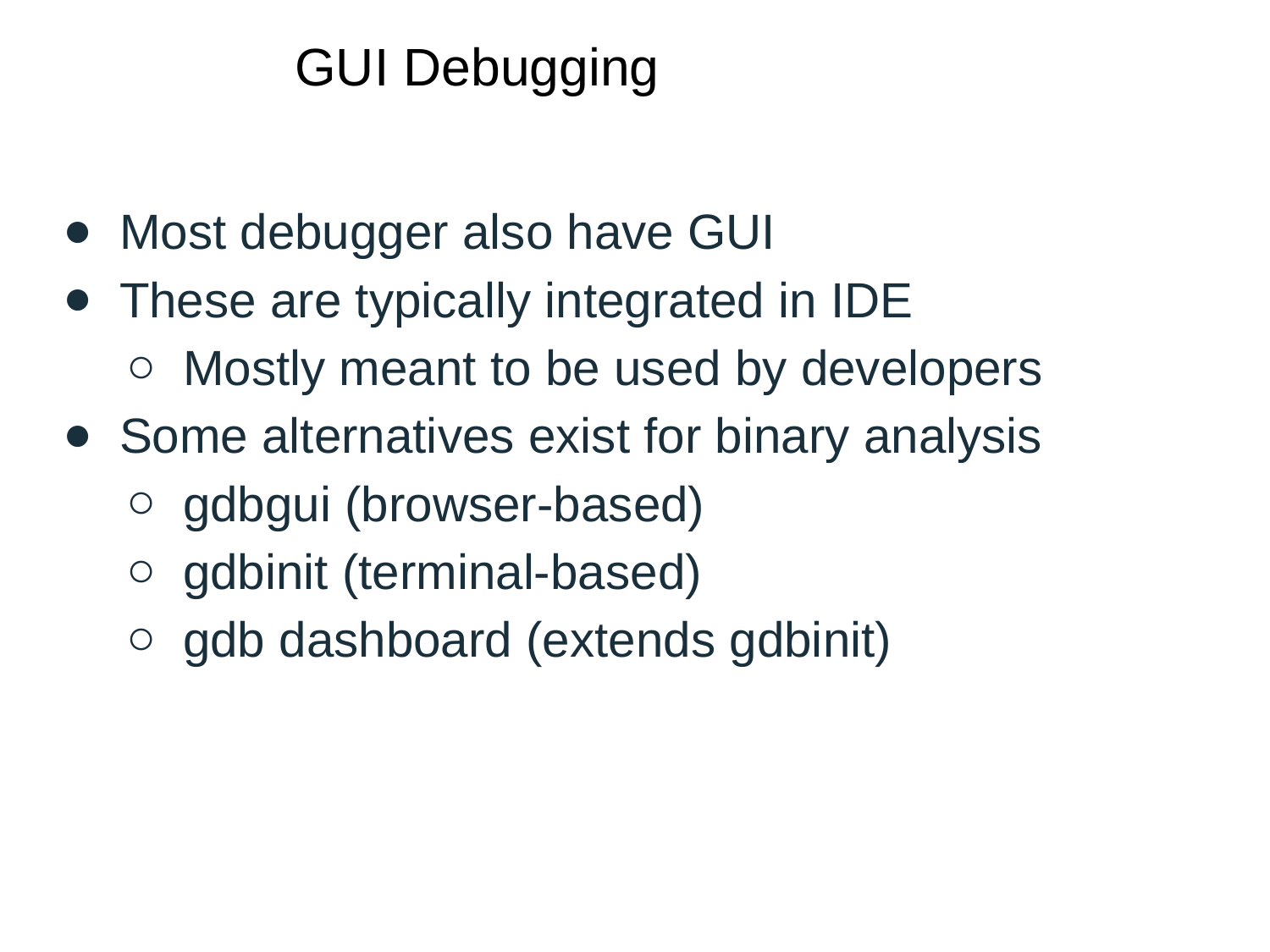

# GUI Debugging about fuzz testing
Most debugger also have GUI
These are typically integrated in IDE
Mostly meant to be used by developers
Some alternatives exist for binary analysis
gdbgui (browser-based)
gdbinit (terminal-based)
gdb dashboard (extends gdbinit)